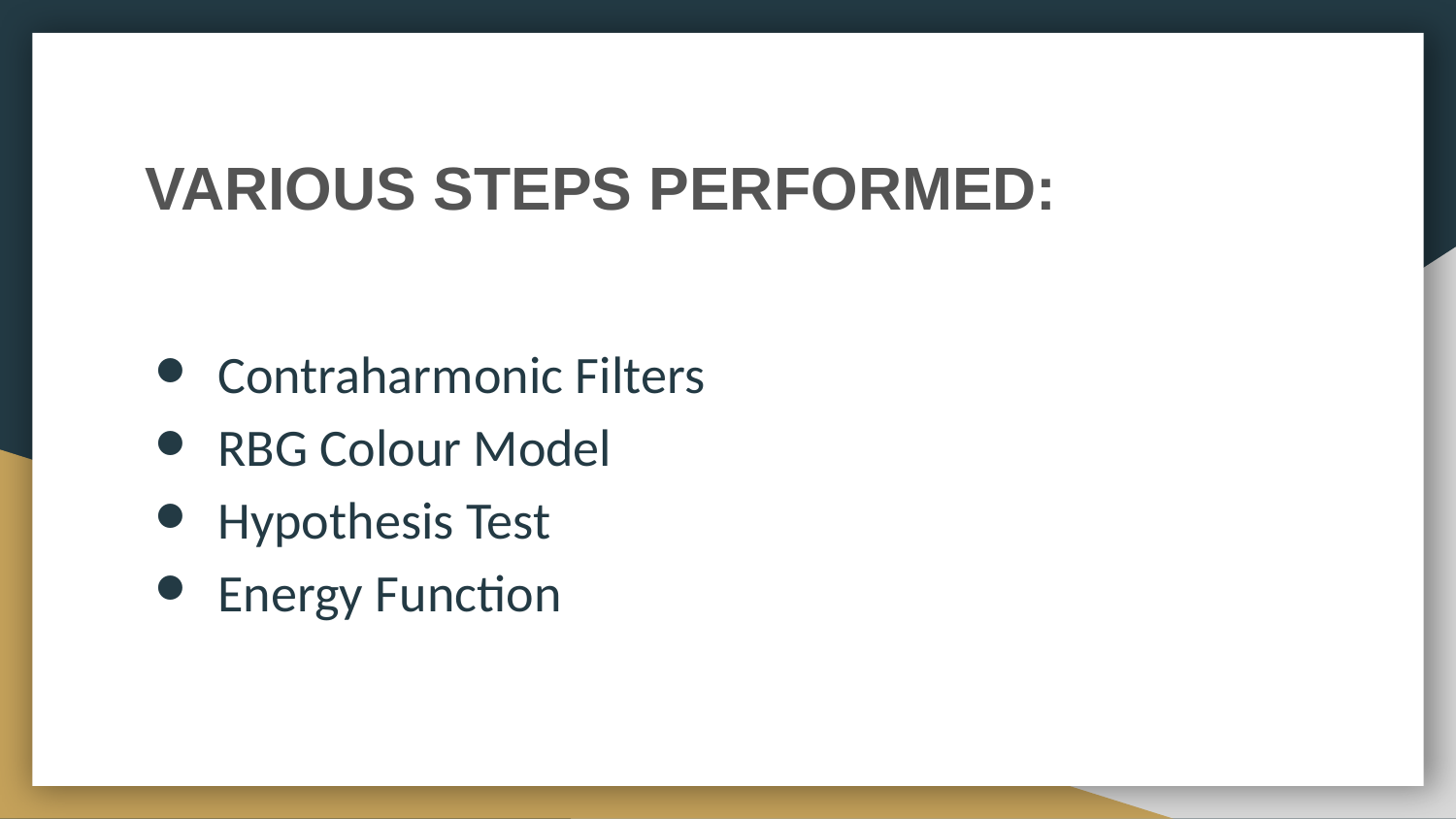

# VARIOUS STEPS PERFORMED:
Contraharmonic Filters
RBG Colour Model
Hypothesis Test
Energy Function